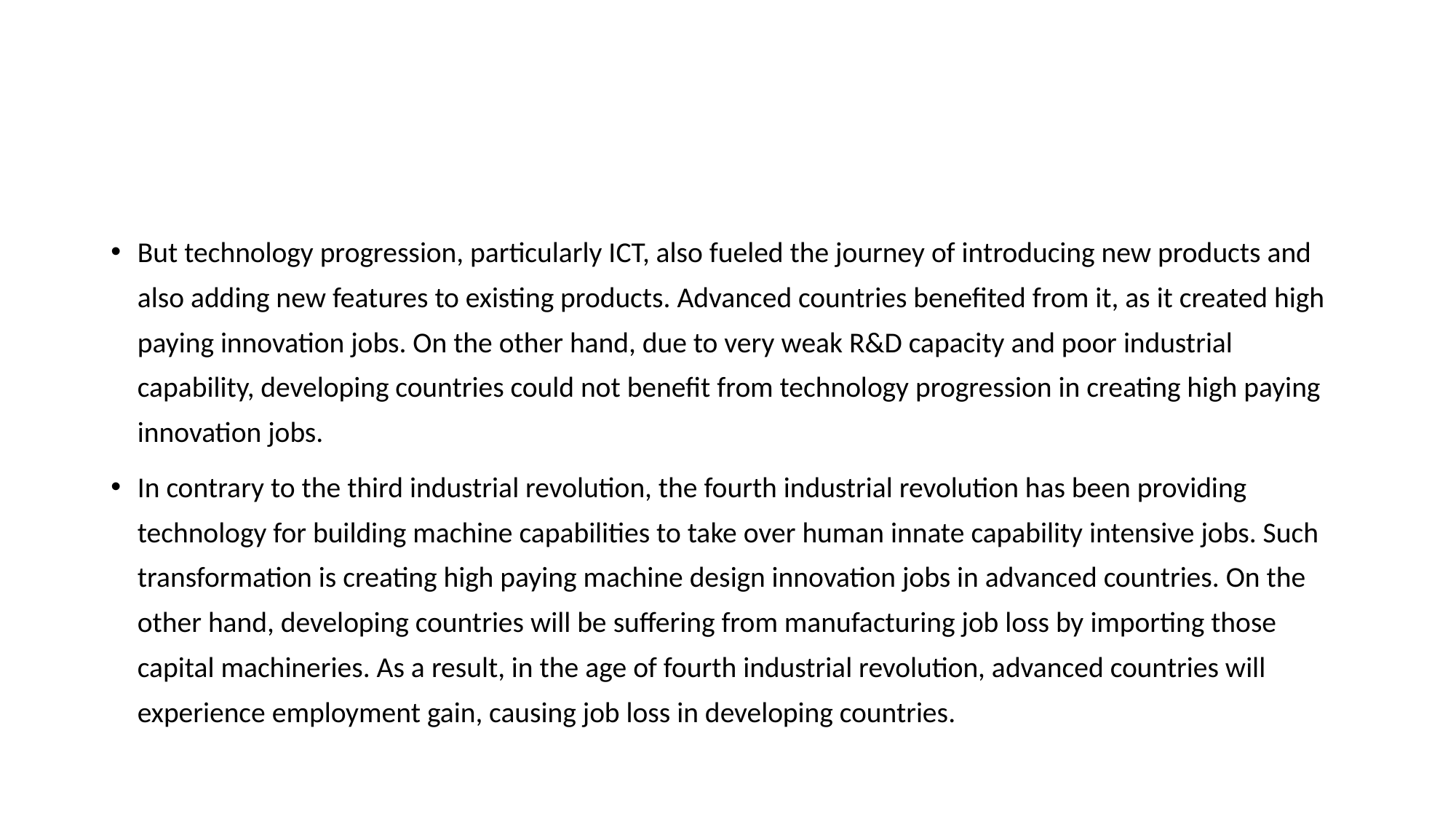

#
But technology progression, particularly ICT, also fueled the journey of introducing new products and also adding new features to existing products. Advanced countries benefited from it, as it created high paying innovation jobs. On the other hand, due to very weak R&D capacity and poor industrial capability, developing countries could not benefit from technology progression in creating high paying innovation jobs.
In contrary to the third industrial revolution, the fourth industrial revolution has been providing technology for building machine capabilities to take over human innate capability intensive jobs. Such transformation is creating high paying machine design innovation jobs in advanced countries. On the other hand, developing countries will be suffering from manufacturing job loss by importing those capital machineries. As a result, in the age of fourth industrial revolution, advanced countries will experience employment gain, causing job loss in developing countries.